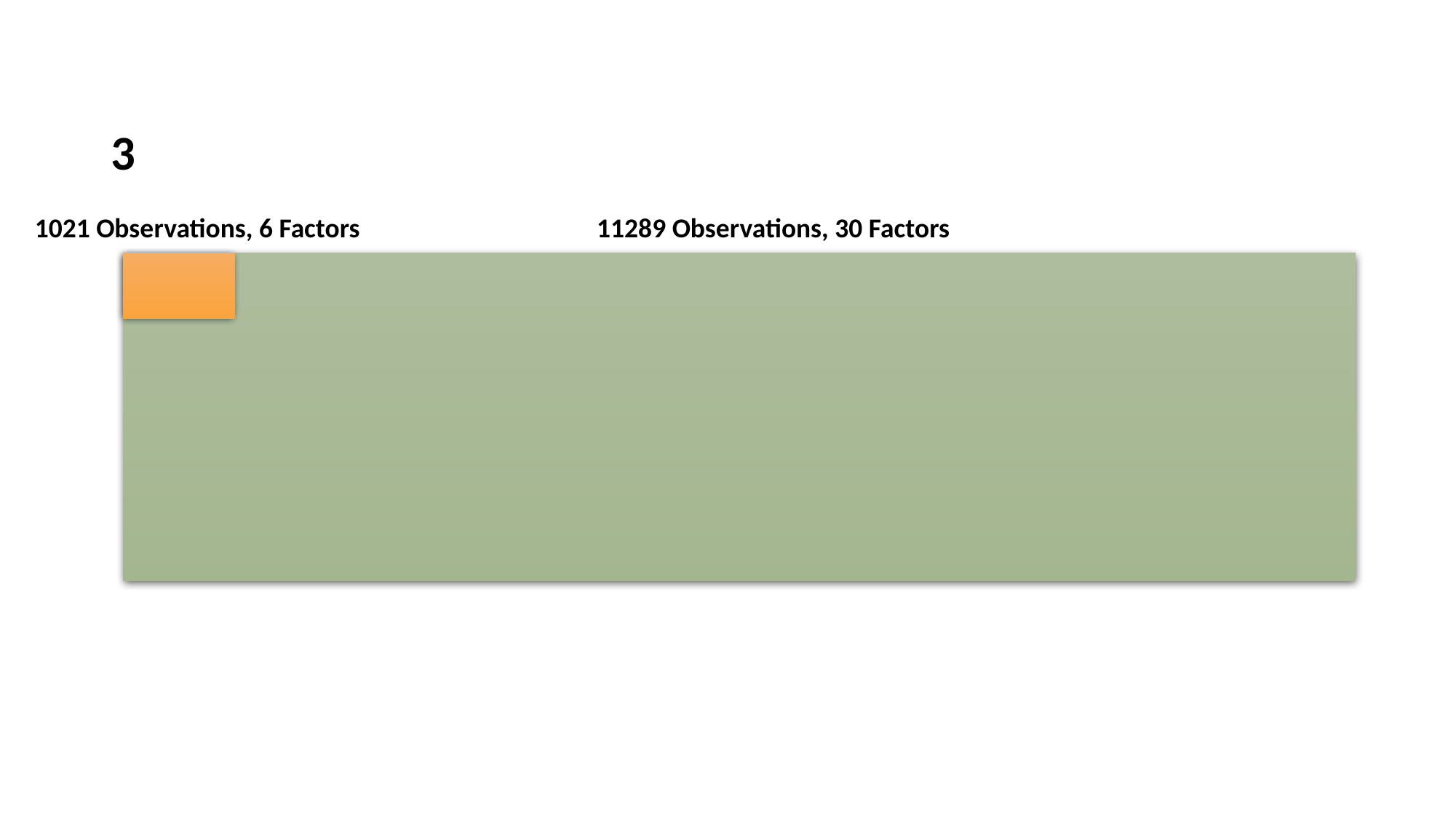

3
1021 Observations, 6 Factors
11289 Observations, 30 Factors